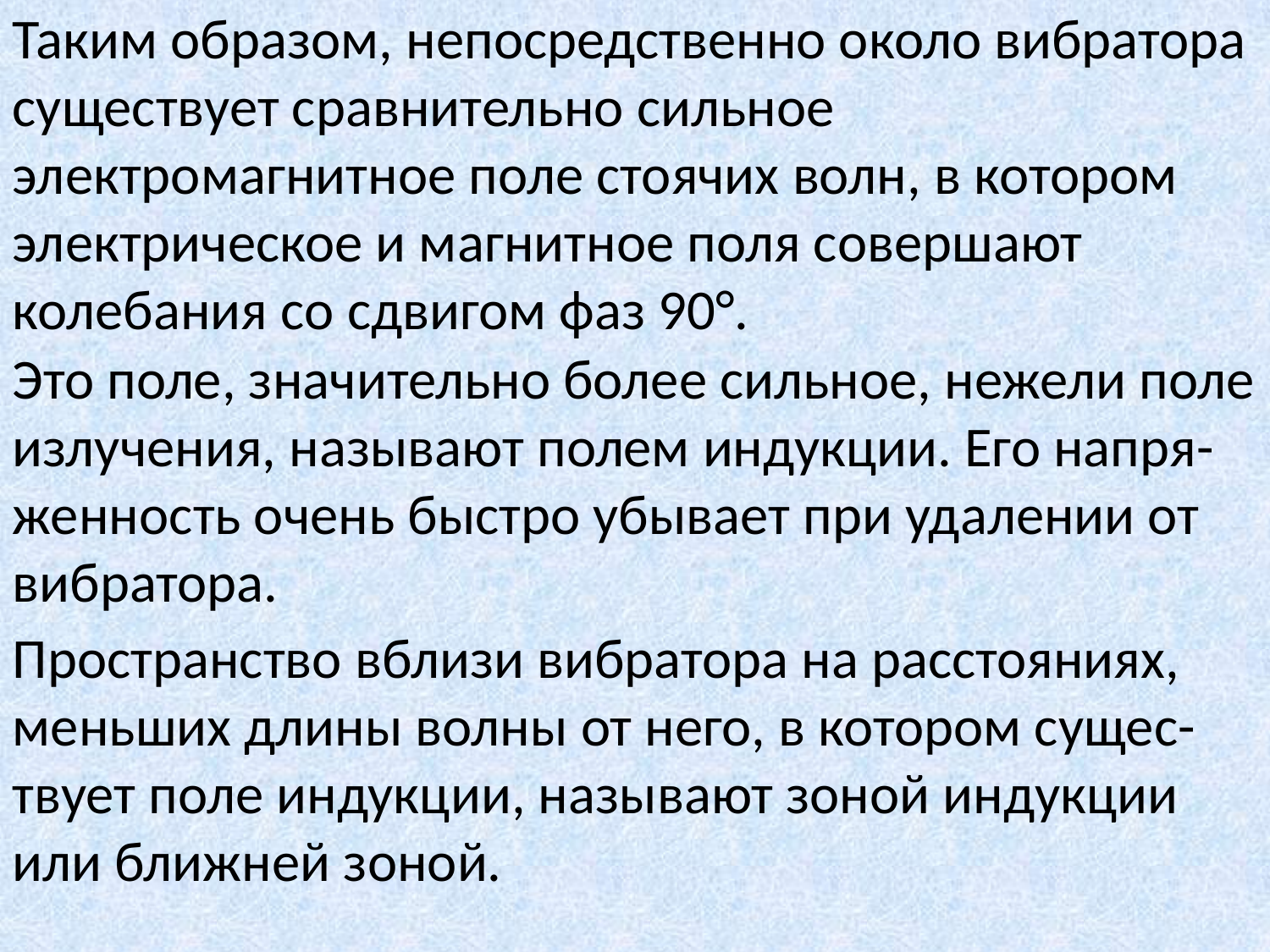

Таким образом, непосредственно около вибратора существует сравнительно сильное электромагнитное поле стоячих волн, в котором электрическое и магнитное поля совершают колебания со сдвигом фаз 90°.
Это поле, значительно более сильное, нежели поле излучения, называют полем индукции. Его напря-женность очень быстро убывает при удалении от вибратора.
Пространство вблизи вибратора на расстояниях, меньших длины волны от него, в котором сущес-твует поле индукции, называют зоной индукции или ближней зоной.